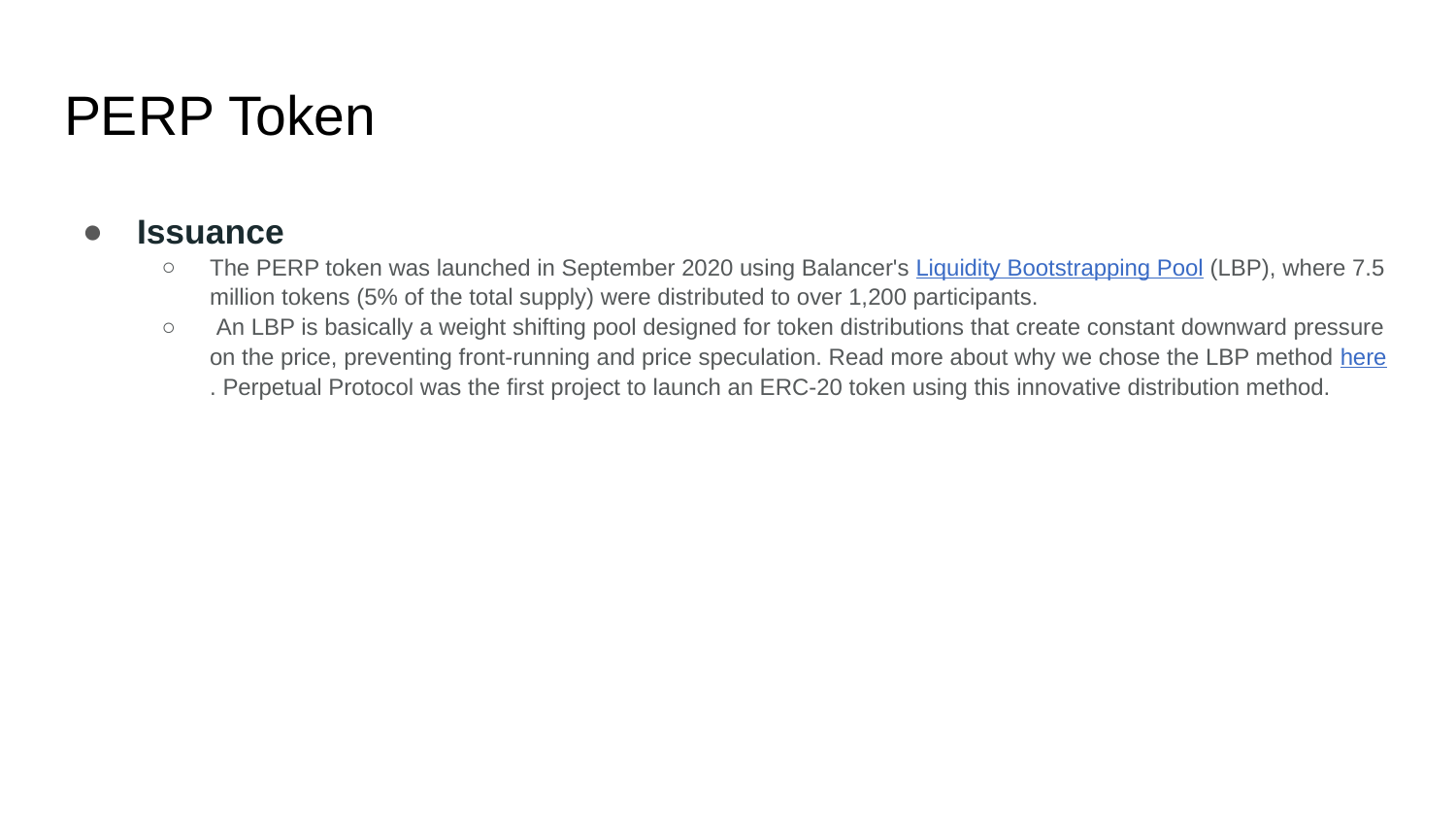

# PERP Token
Issuance
The PERP token was launched in September 2020 using Balancer's Liquidity Bootstrapping Pool (LBP), where 7.5 million tokens (5% of the total supply) were distributed to over 1,200 participants.
 An LBP is basically a weight shifting pool designed for token distributions that create constant downward pressure on the price, preventing front-running and price speculation. Read more about why we chose the LBP method here. Perpetual Protocol was the first project to launch an ERC-20 token using this innovative distribution method.